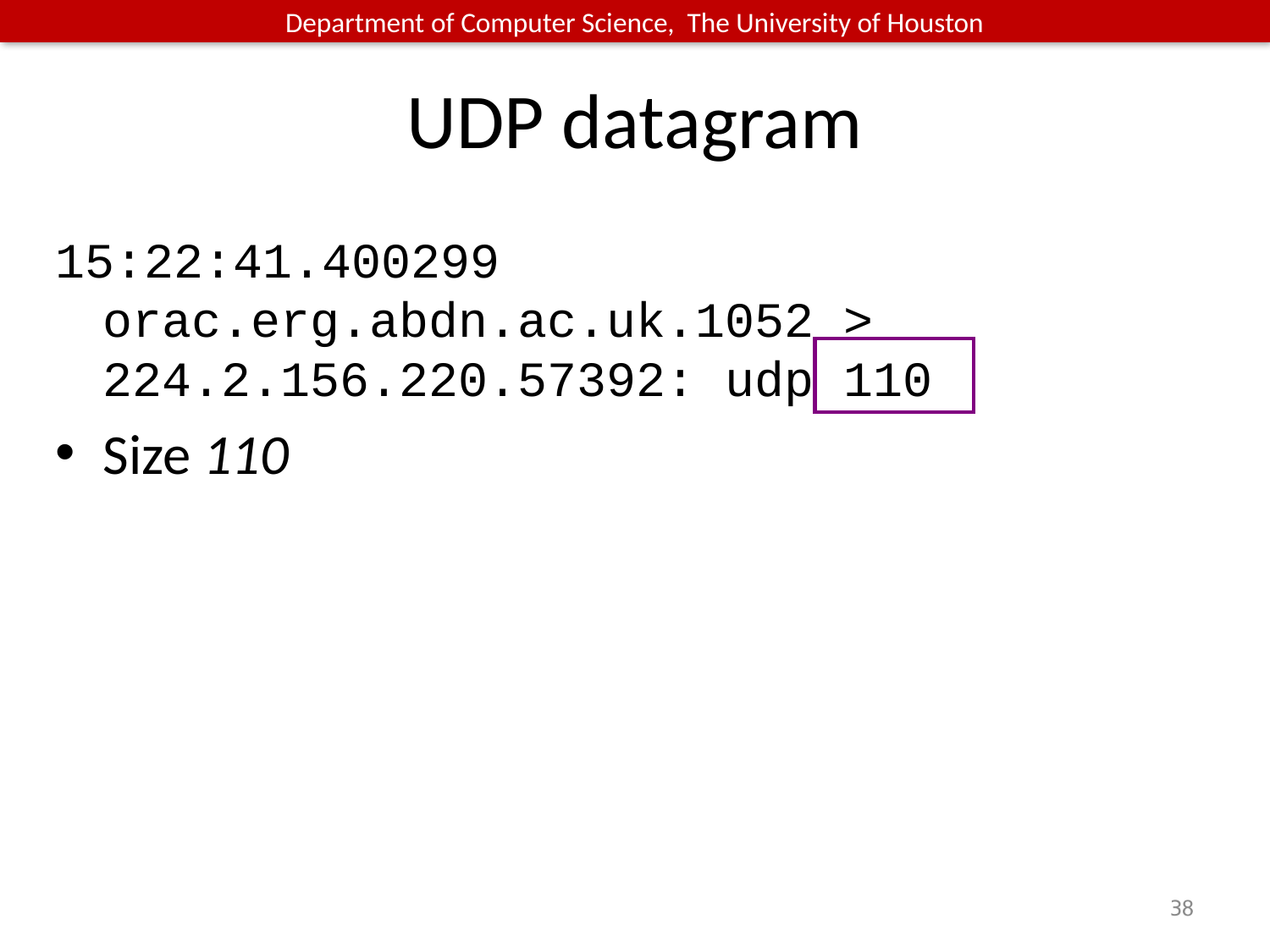

# UDP datagram
15:22:41.400299 orac.erg.abdn.ac.uk.1052 > 224.2.156.220.57392: udp 110
Size 110

38